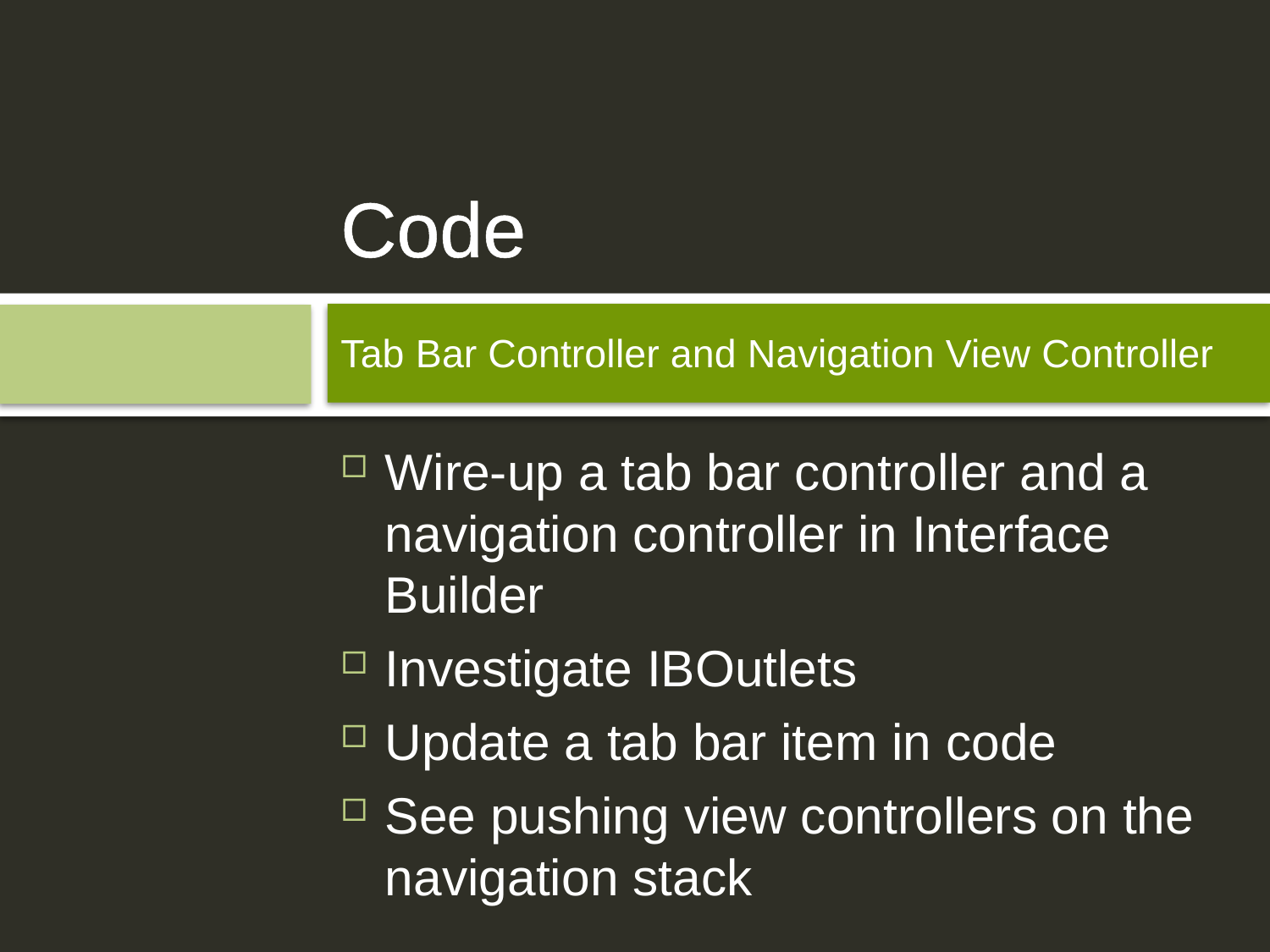

# Code
Tab Bar Controller and Navigation View Controller
Wire-up a tab bar controller and a navigation controller in Interface Builder
Investigate IBOutlets
Update a tab bar item in code
See pushing view controllers on the navigation stack